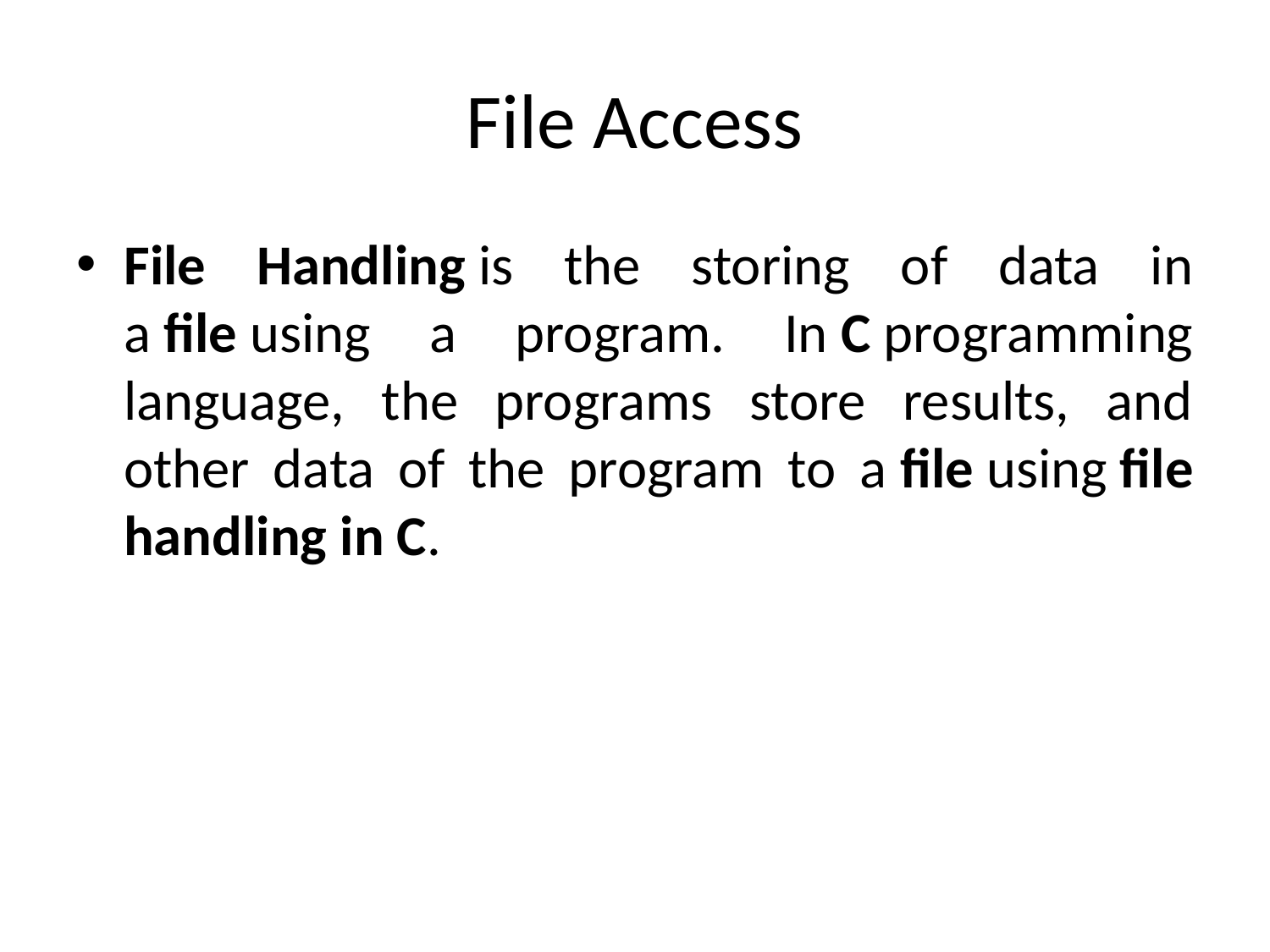

# File Access
File Handling is the storing of data in a file using a program. In C programming language, the programs store results, and other data of the program to a file using file handling in C.